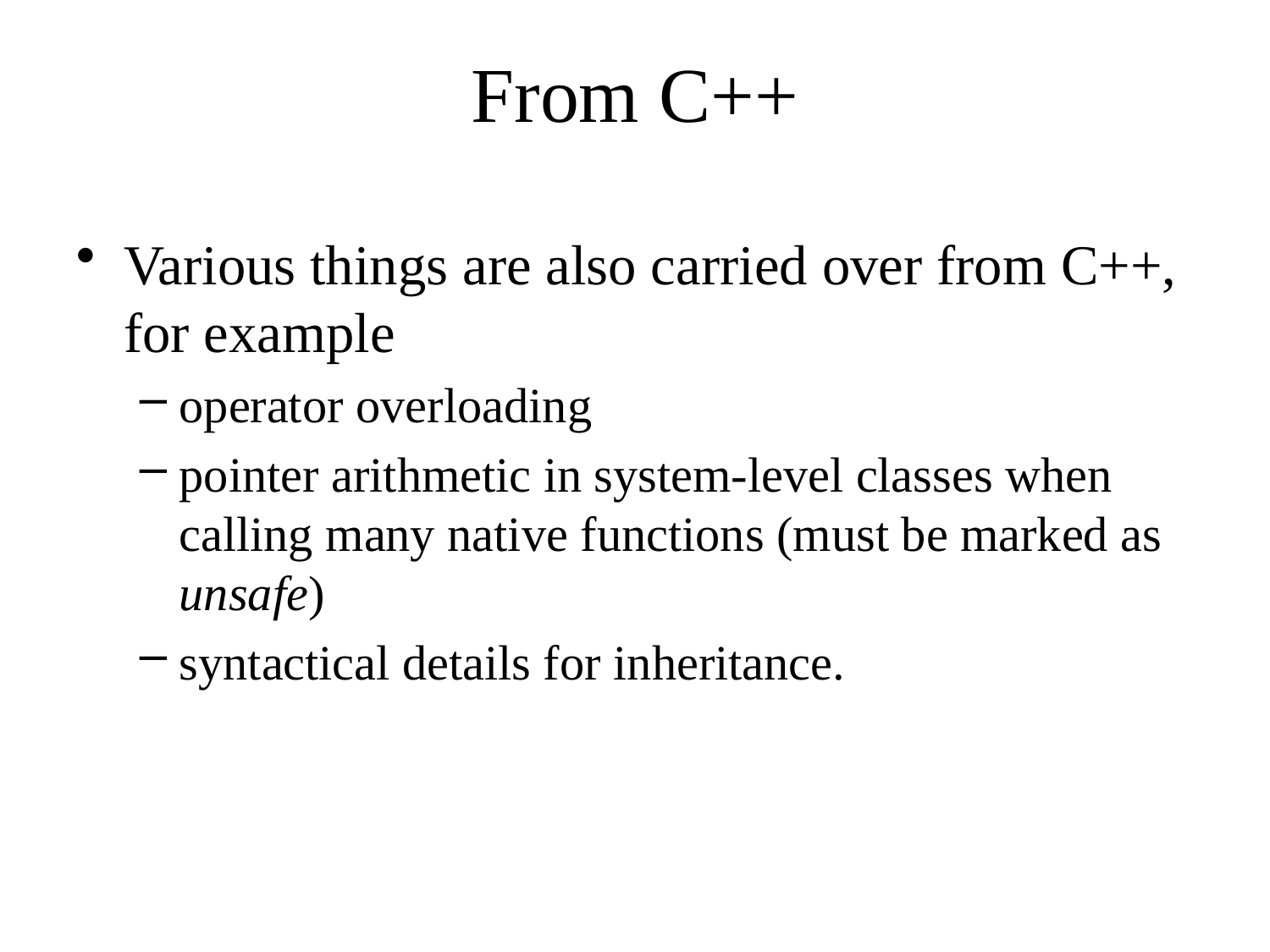

# From C++
Various things are also carried over from C++, for example
operator overloading
pointer arithmetic in system-level classes when calling many native functions (must be marked as unsafe)
syntactical details for inheritance.